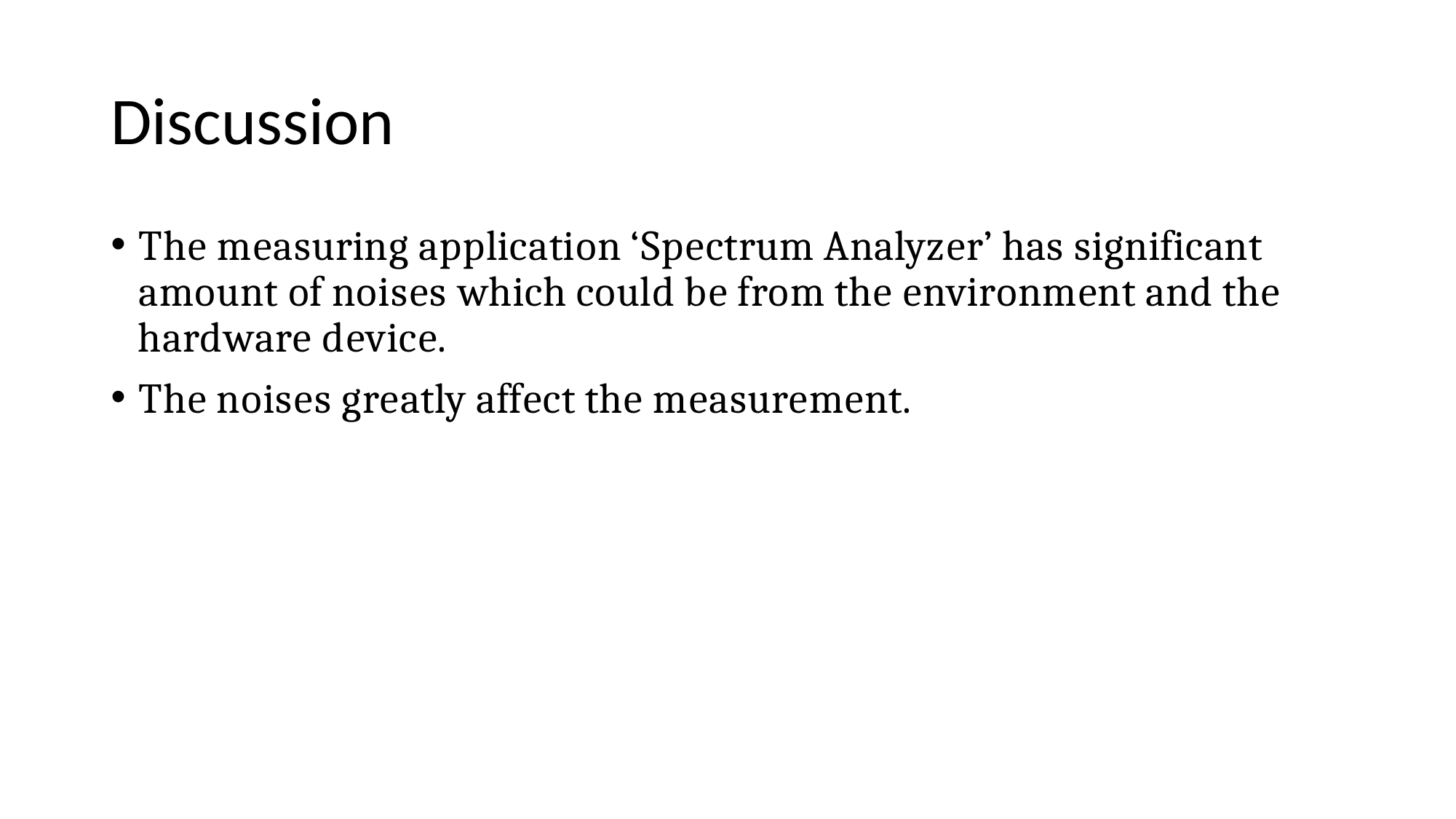

# Discussion
The measuring application ‘Spectrum Analyzer’ has significant amount of noises which could be from the environment and the hardware device.
The noises greatly affect the measurement.